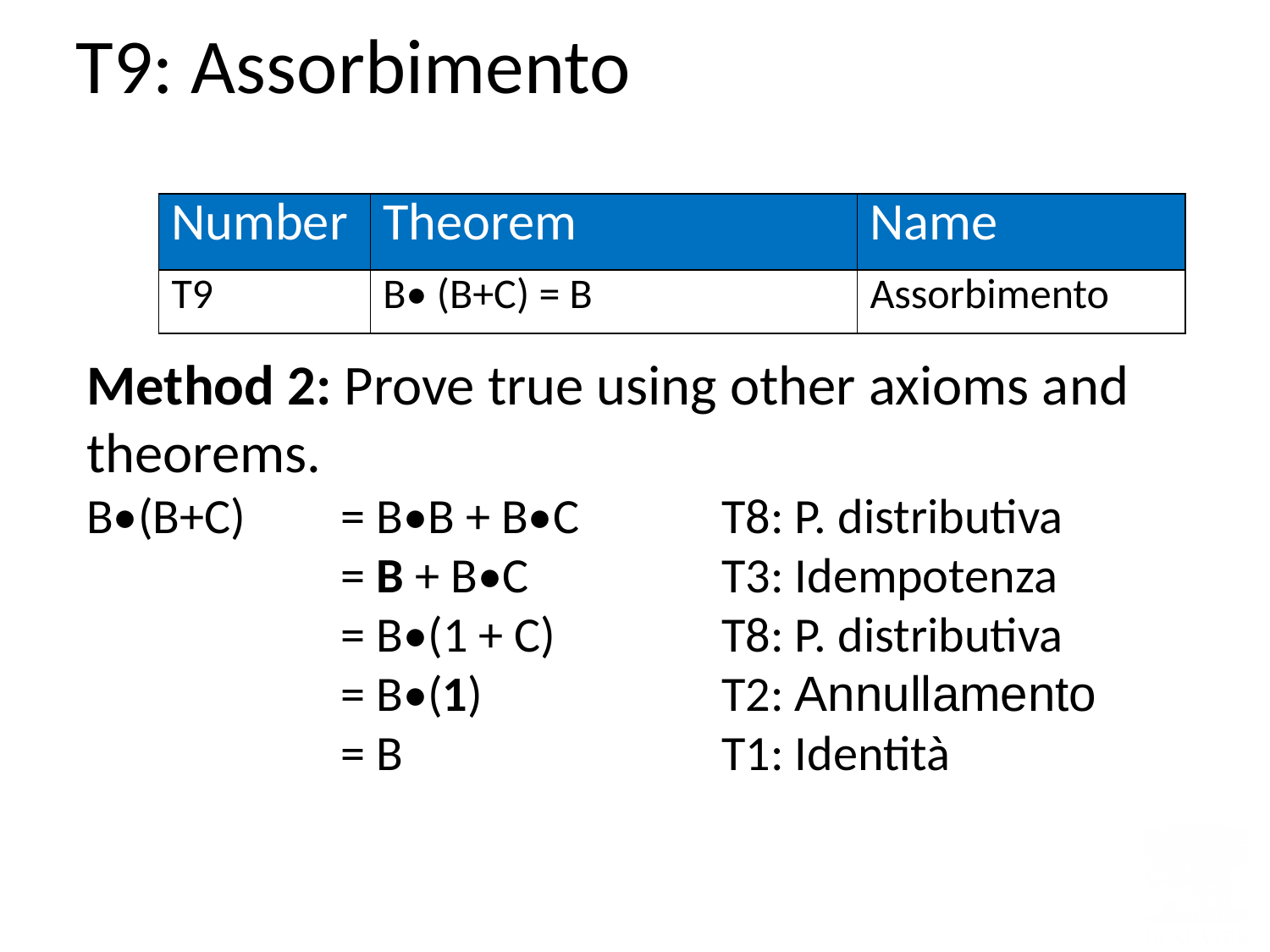

T9: Assorbimento
| Number | Theorem | Name |
| --- | --- | --- |
| T9 | B• (B+C) = B | Assorbimento |
Method 2: Prove true using other axioms and theorems.
B•(B+C)	= B•B + B•C		T8: P. distributiva
		= B + B•C		T3: Idempotenza
		= B•(1 + C)		T8: P. distributiva
		= B•(1)		T2: Annullamento
		= B			T1: Identità